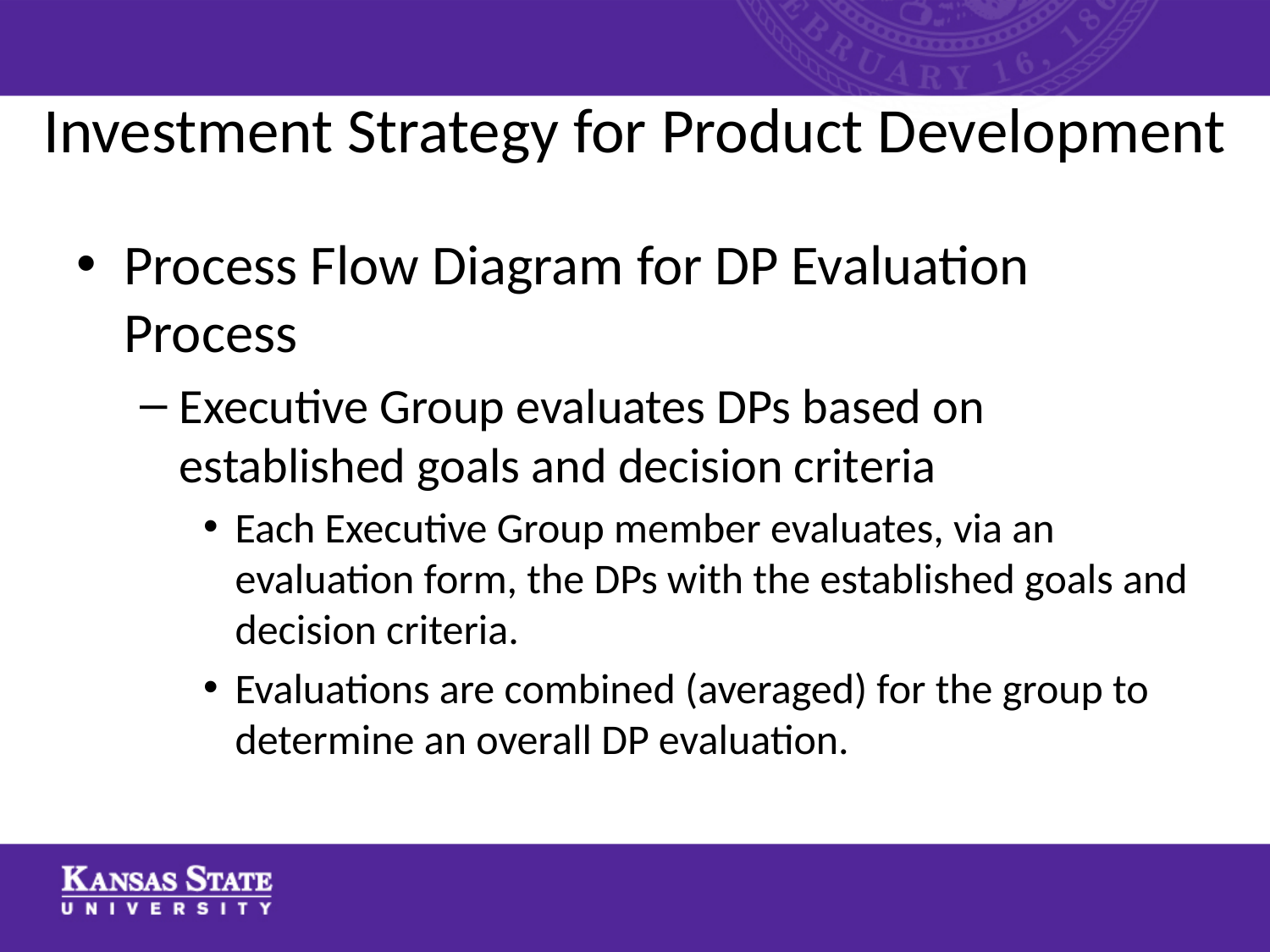

# Investment Strategy for Product Development
Process Flow Diagram for DP Evaluation Process
Executive Group evaluates DPs based on established goals and decision criteria
Each Executive Group member evaluates, via an evaluation form, the DPs with the established goals and decision criteria.
Evaluations are combined (averaged) for the group to determine an overall DP evaluation.